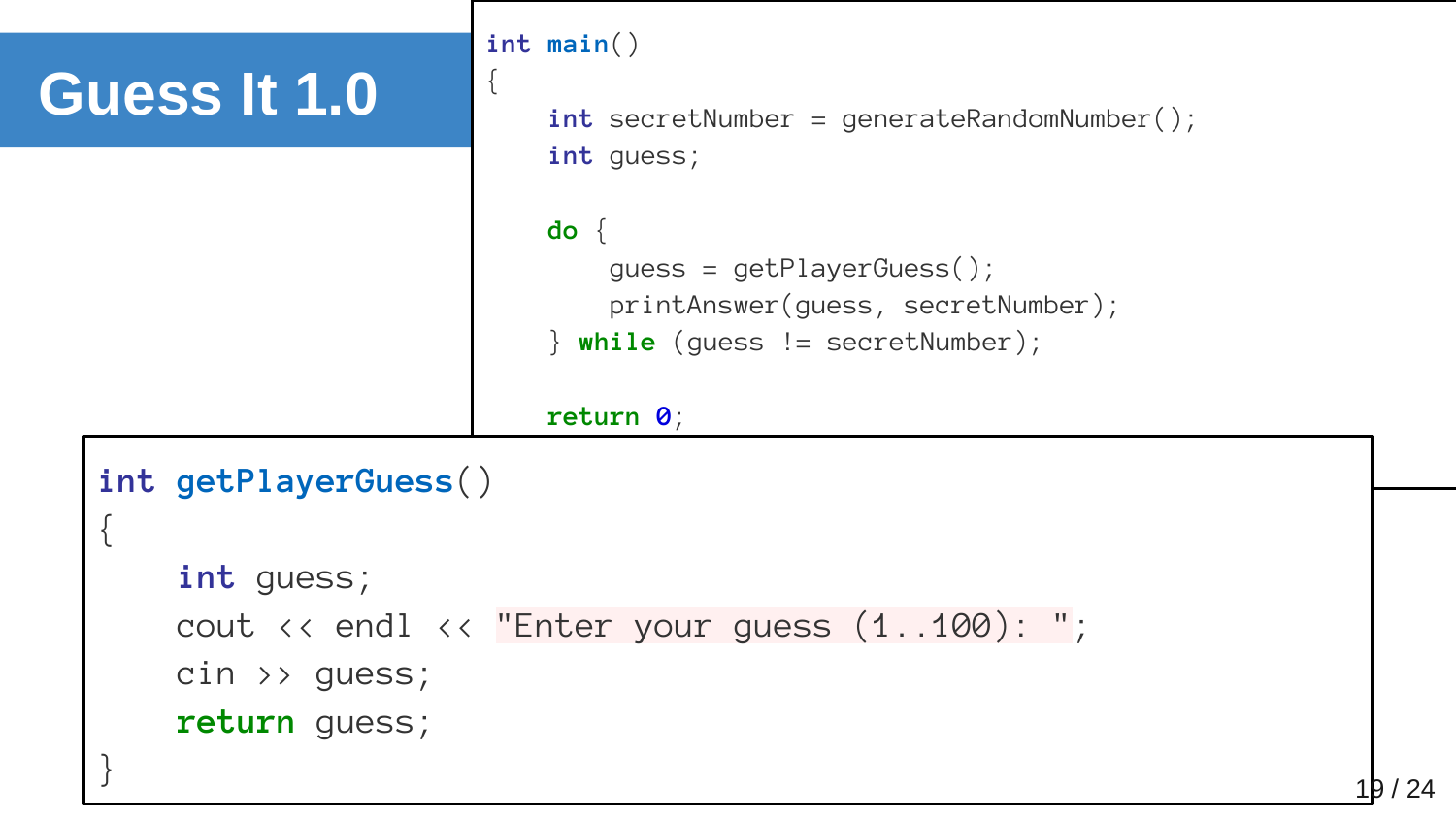

int main()
{
    int secretNumber = generateRandomNumber();
    int guess;
    do {
        guess = getPlayerGuess();
        printAnswer(guess, secretNumber);
    } while (guess != secretNumber);
    return 0;
}
# Guess It 1.0
int getPlayerGuess()
{
    int guess;
    cout << endl << "Enter your guess (1..100): ";
    cin >> guess;
    return guess;
}
19 / 24